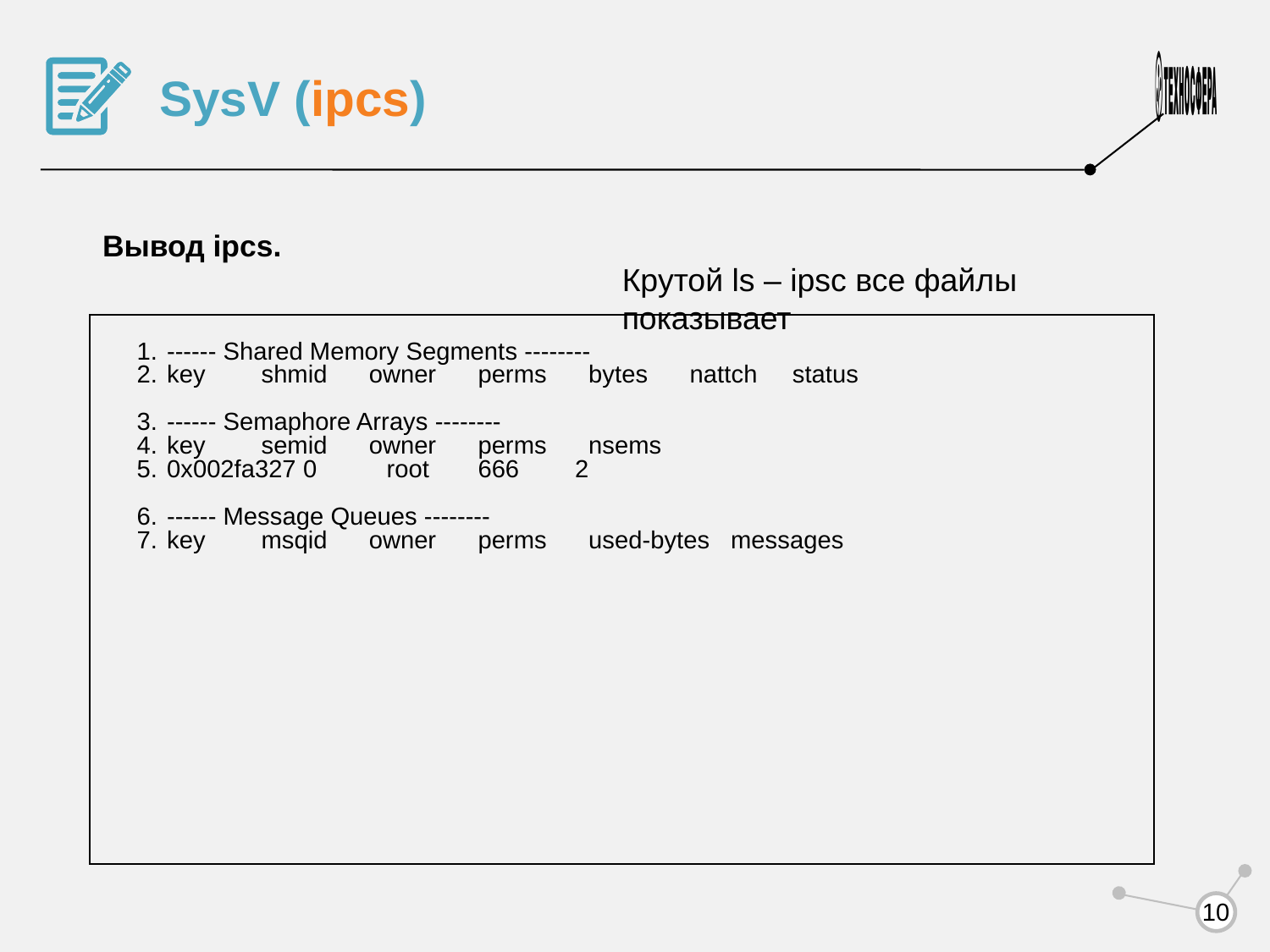

SysV (ipcs)
Вывод ipcs.
Крутой ls – ipsc все файлы показывает
------ Shared Memory Segments --------
key        shmid      owner      perms      bytes      nattch     status

------ Semaphore Arrays --------
key        semid      owner      perms      nsems
0x002fa327 0          root       666        2

------ Message Queues --------
key        msqid      owner      perms      used-bytes   messages

10